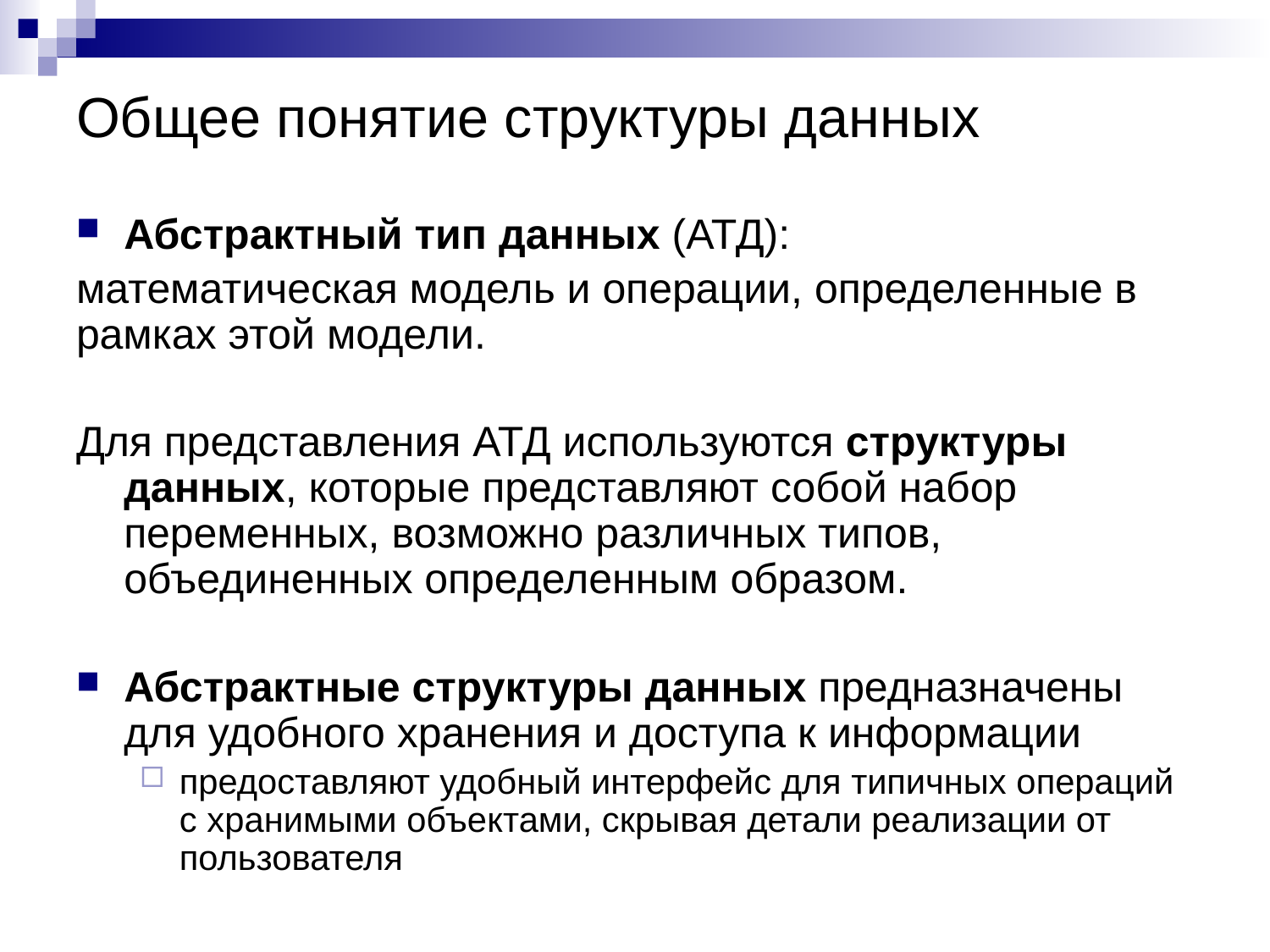

# Общее понятие структуры данных
Абстрактный тип данных (АТД):
математическая модель и операции, определенные в рамках этой модели.

Для представления АТД используются структуры данных, которые представляют собой набор переменных, возможно различных типов, объединенных определенным образом.

Абстрактные структуры данных предназначены для удобного хранения и доступа к информации
предоставляют удобный интерфейс для типичных операций с хранимыми объектами, скрывая детали реализации от пользователя